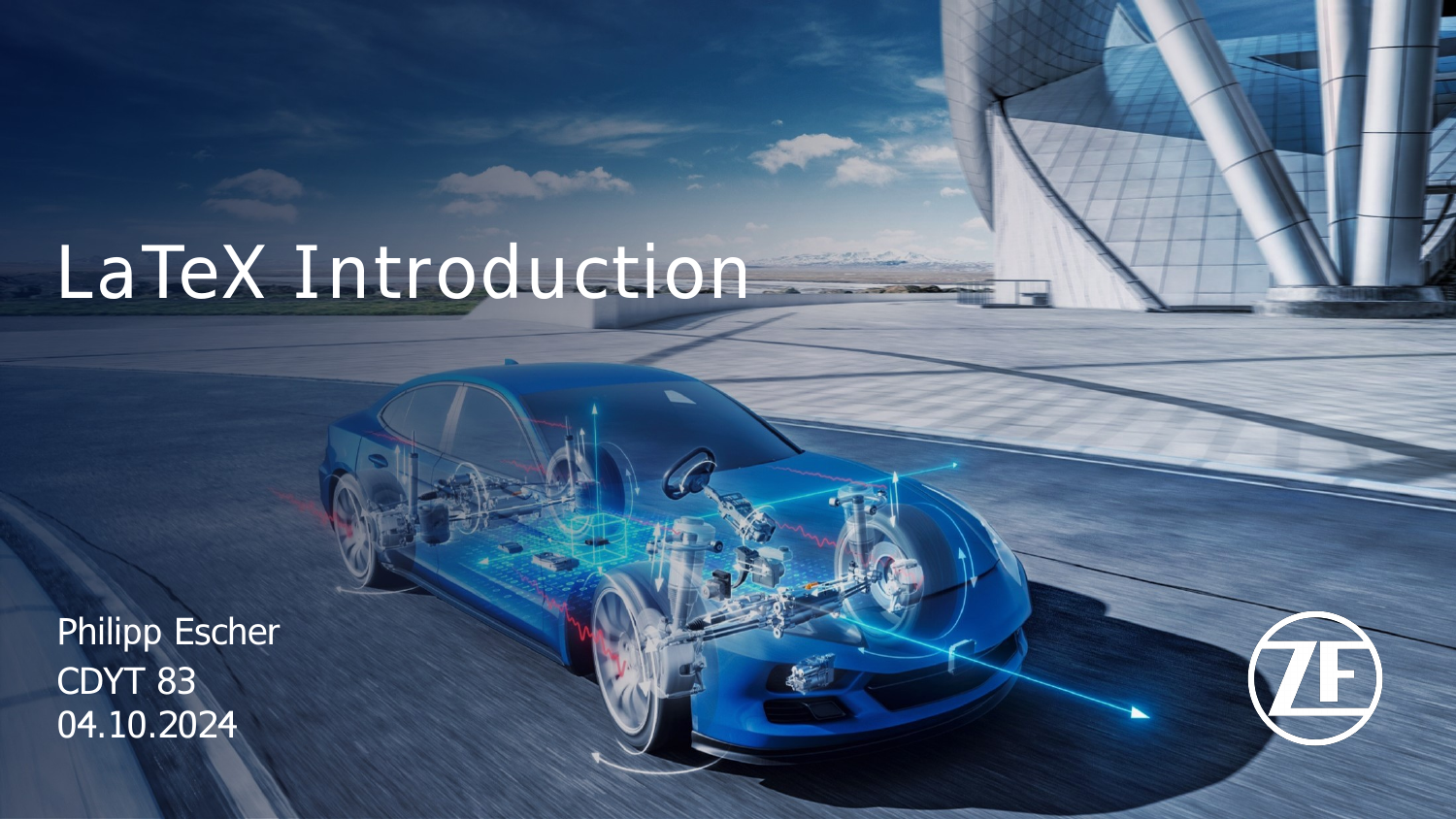

# LaTeX Introduction
Philipp Escher
CDYT 83
04.10.2024